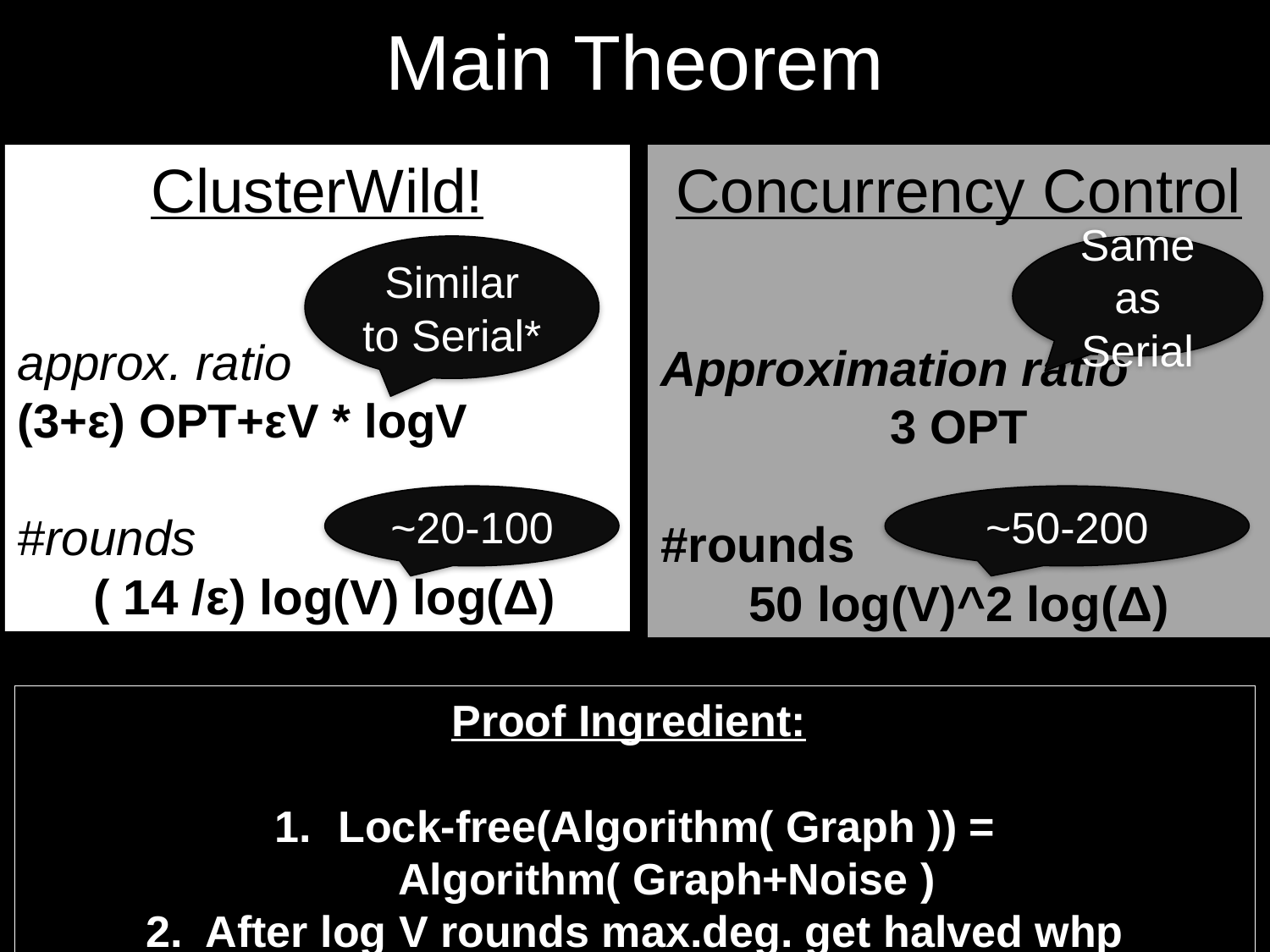

# Main Theorem
ClusterWild!

approx. ratio
(3+ε) OPT+εV * logV

#rounds
 ( 14 /ε) log(V) log(Δ)
Concurrency Control

Approximation ratio
3 OPT

#rounds
50 log(V)^2 log(Δ)
Similar to Serial*
Same as Serial
~20-100
~50-200
Proof Ingredient:

Lock-free(Algorithm( Graph )) = Algorithm( Graph+Noise )
2.  After log V rounds max.deg. get halved whp